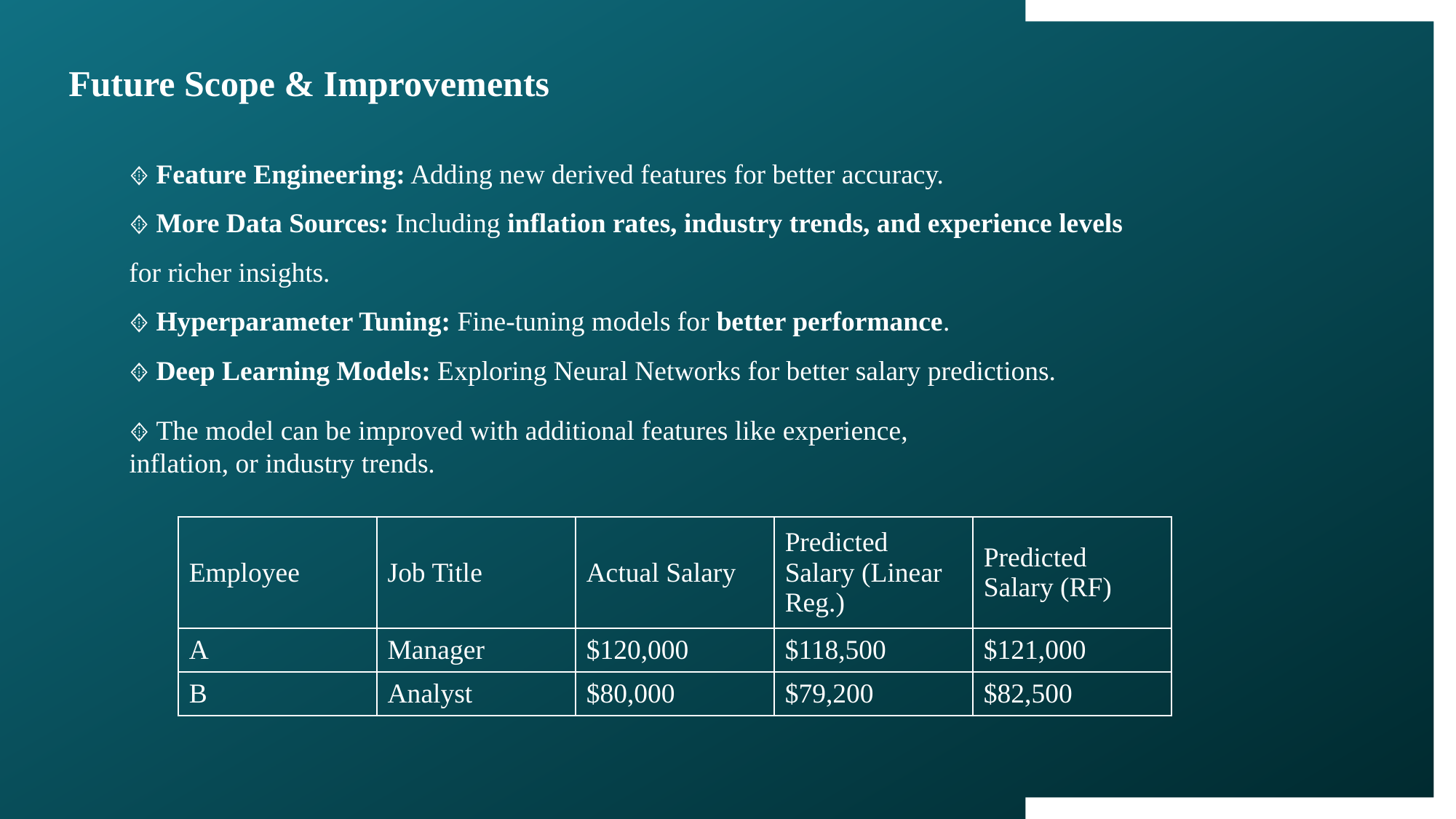

Future Scope & Improvements
🔸 Feature Engineering: Adding new derived features for better accuracy.
🔸 More Data Sources: Including inflation rates, industry trends, and experience levels for richer insights.
🔸 Hyperparameter Tuning: Fine-tuning models for better performance.
🔸 Deep Learning Models: Exploring Neural Networks for better salary predictions.

🔸 The model can be improved with additional features like experience, inflation, or industry trends.

| Employee | Job Title | Actual Salary | Predicted Salary (Linear Reg.) | Predicted Salary (RF) |
| --- | --- | --- | --- | --- |
| A | Manager | $120,000 | $118,500 | $121,000 |
| B | Analyst | $80,000 | $79,200 | $82,500 |